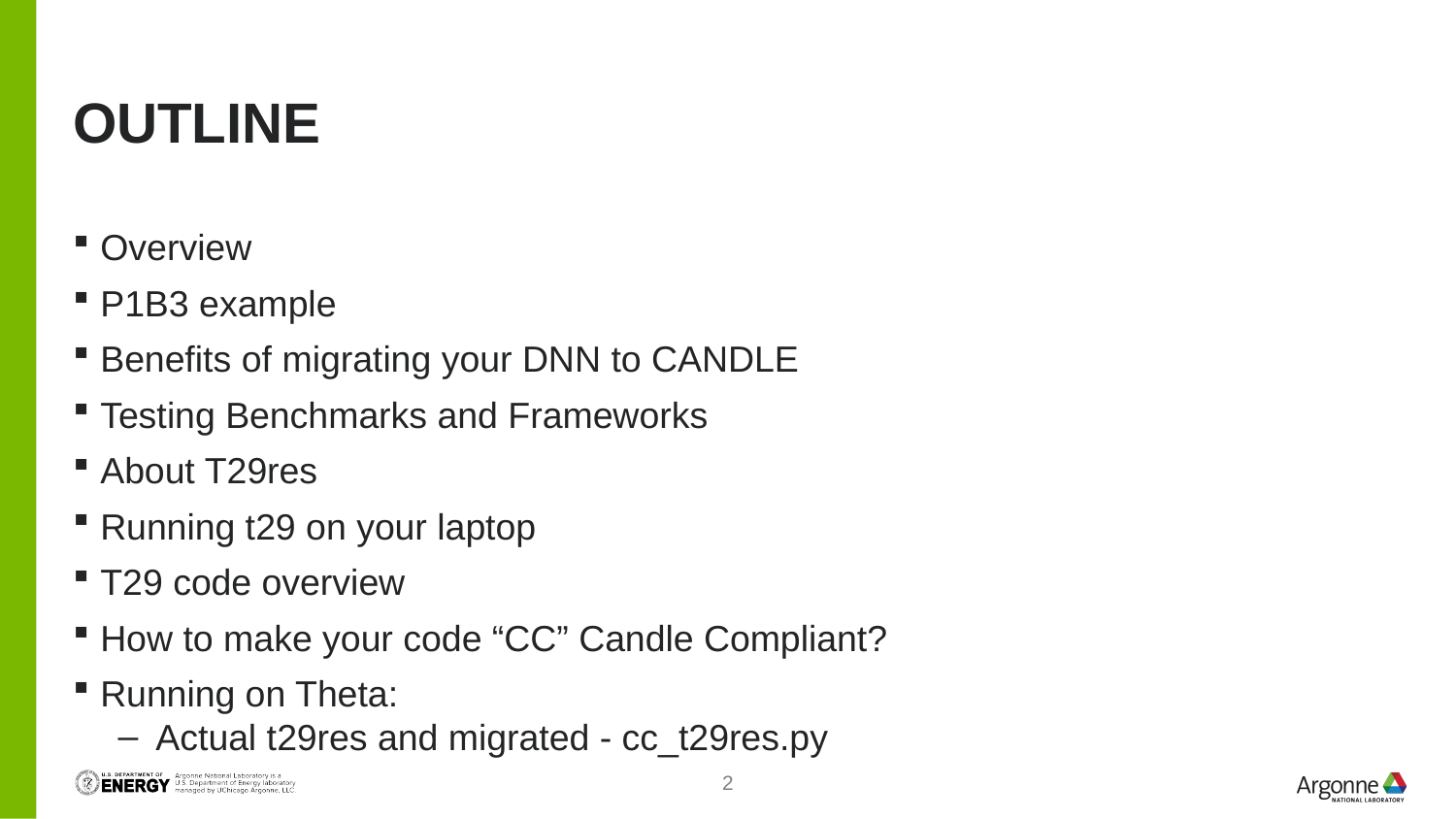

# Outline
Overview
P1B3 example
Benefits of migrating your DNN to CANDLE
Testing Benchmarks and Frameworks
About T29res
Running t29 on your laptop
T29 code overview
How to make your code “CC” Candle Compliant?
Running on Theta:
Actual t29res and migrated - cc_t29res.py

2